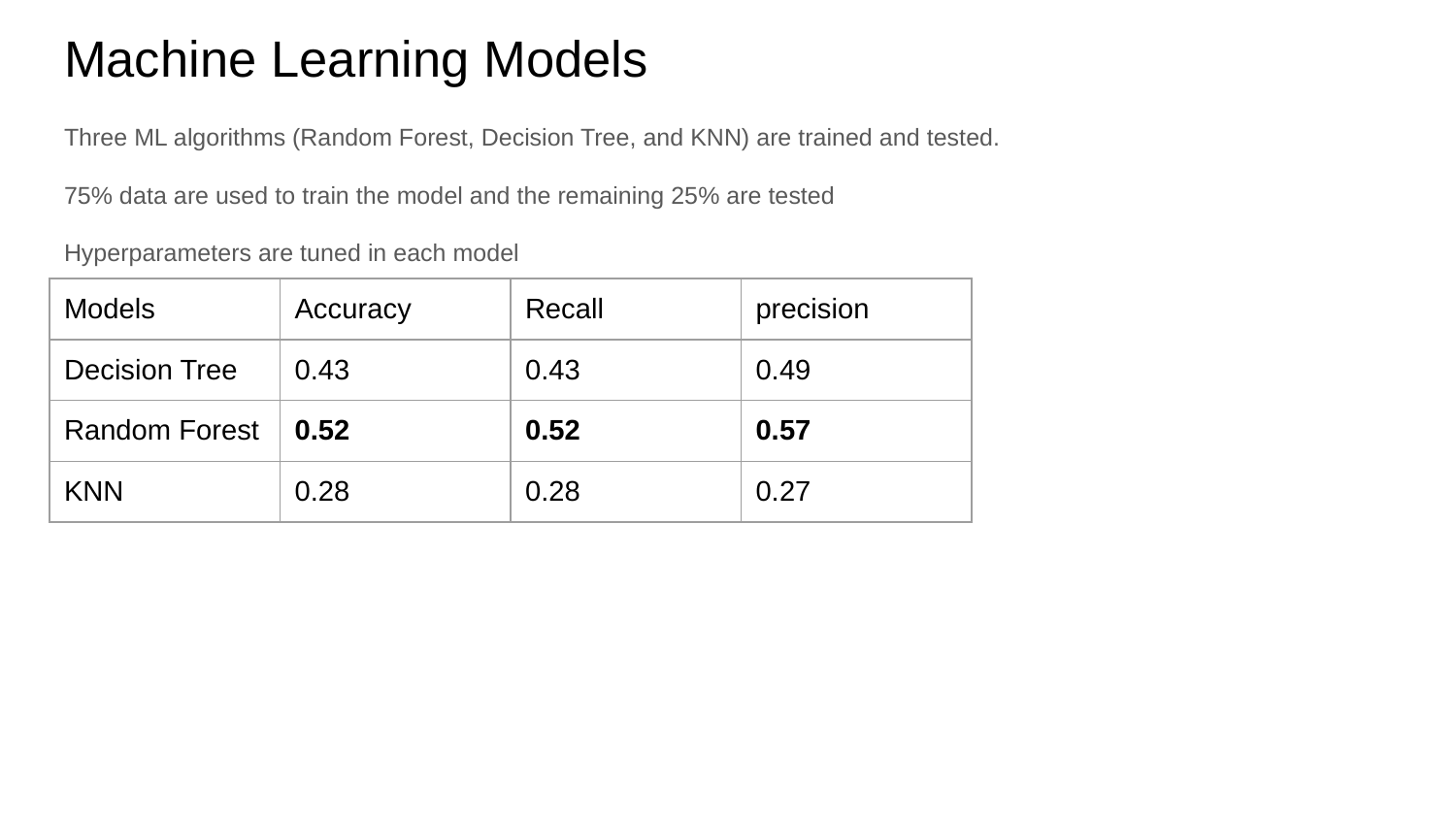

# Machine Learning Models
Three ML algorithms (Random Forest, Decision Tree, and KNN) are trained and tested.
75% data are used to train the model and the remaining 25% are tested
Hyperparameters are tuned in each model
| Models | Accuracy | Recall | precision |
| --- | --- | --- | --- |
| Decision Tree | 0.43 | 0.43 | 0.49 |
| Random Forest | 0.52 | 0.52 | 0.57 |
| KNN | 0.28 | 0.28 | 0.27 |